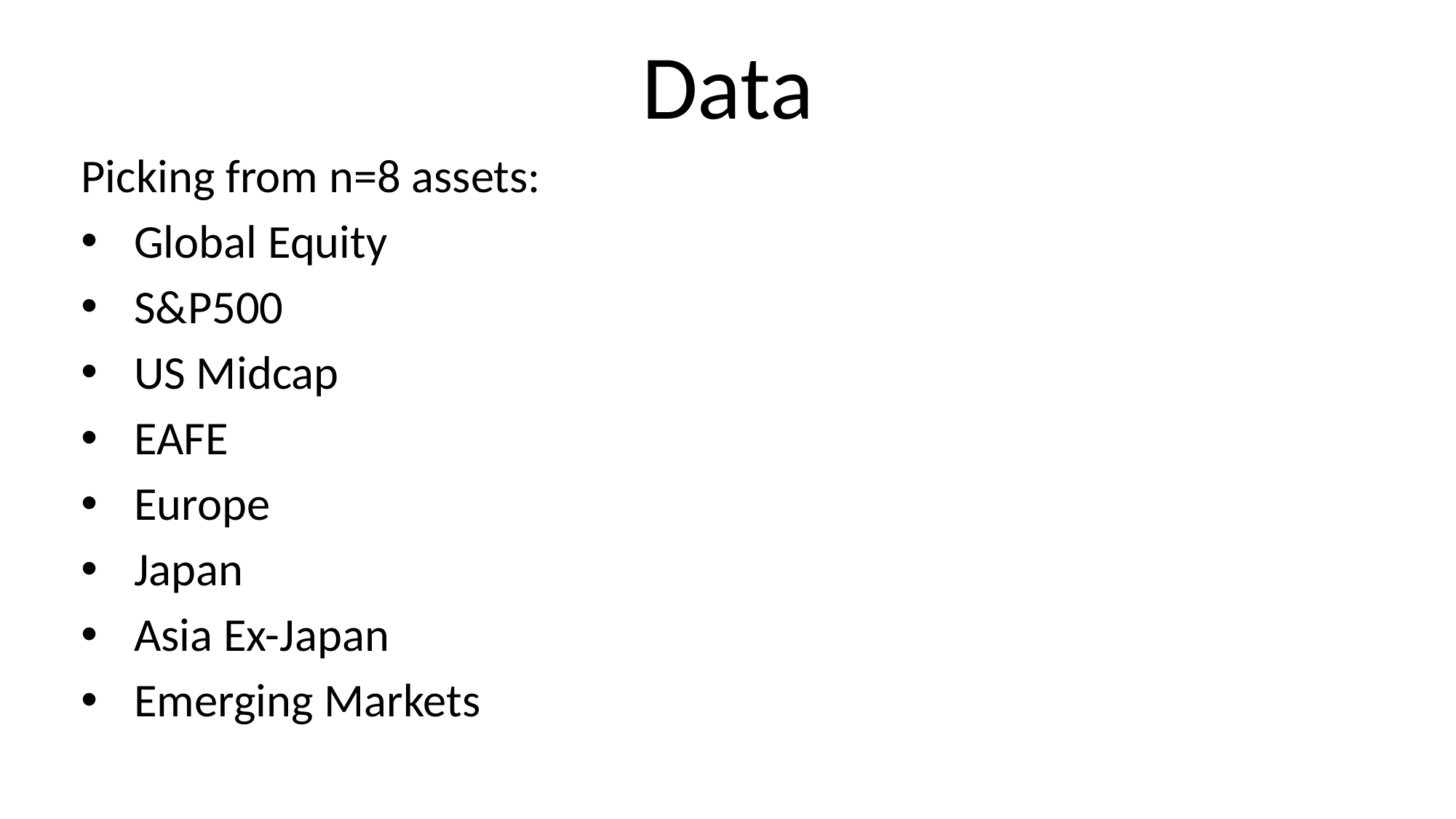

# Data
Picking from n=8 assets:
Global Equity
S&P500
US Midcap
EAFE
Europe
Japan
Asia Ex-Japan
Emerging Markets